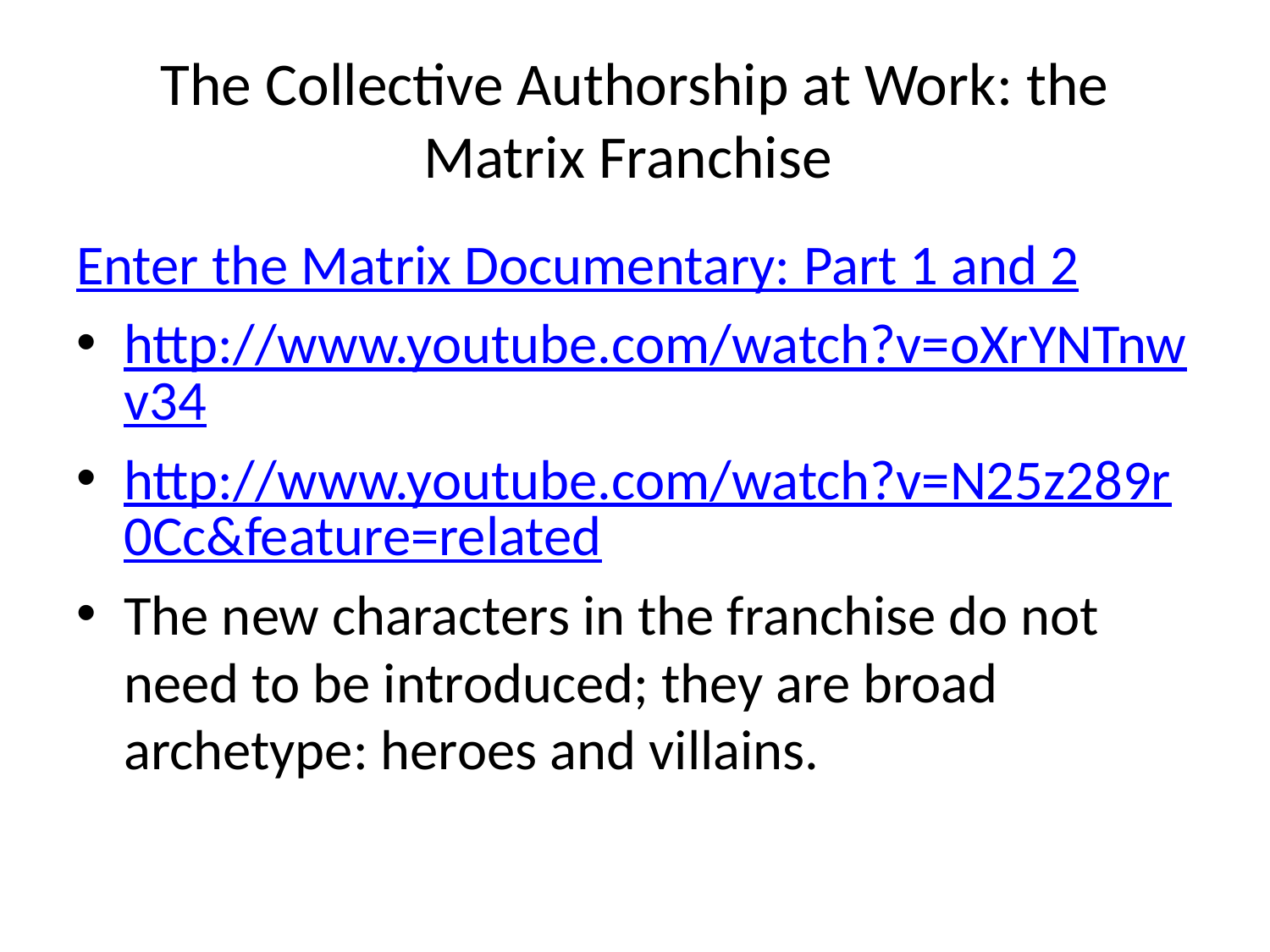

# The Collective Authorship at Work: the Matrix Franchise
Enter the Matrix Documentary: Part 1 and 2
http://www.youtube.com/watch?v=oXrYNTnwv34
http://www.youtube.com/watch?v=N25z289r0Cc&feature=related
The new characters in the franchise do not need to be introduced; they are broad archetype: heroes and villains.